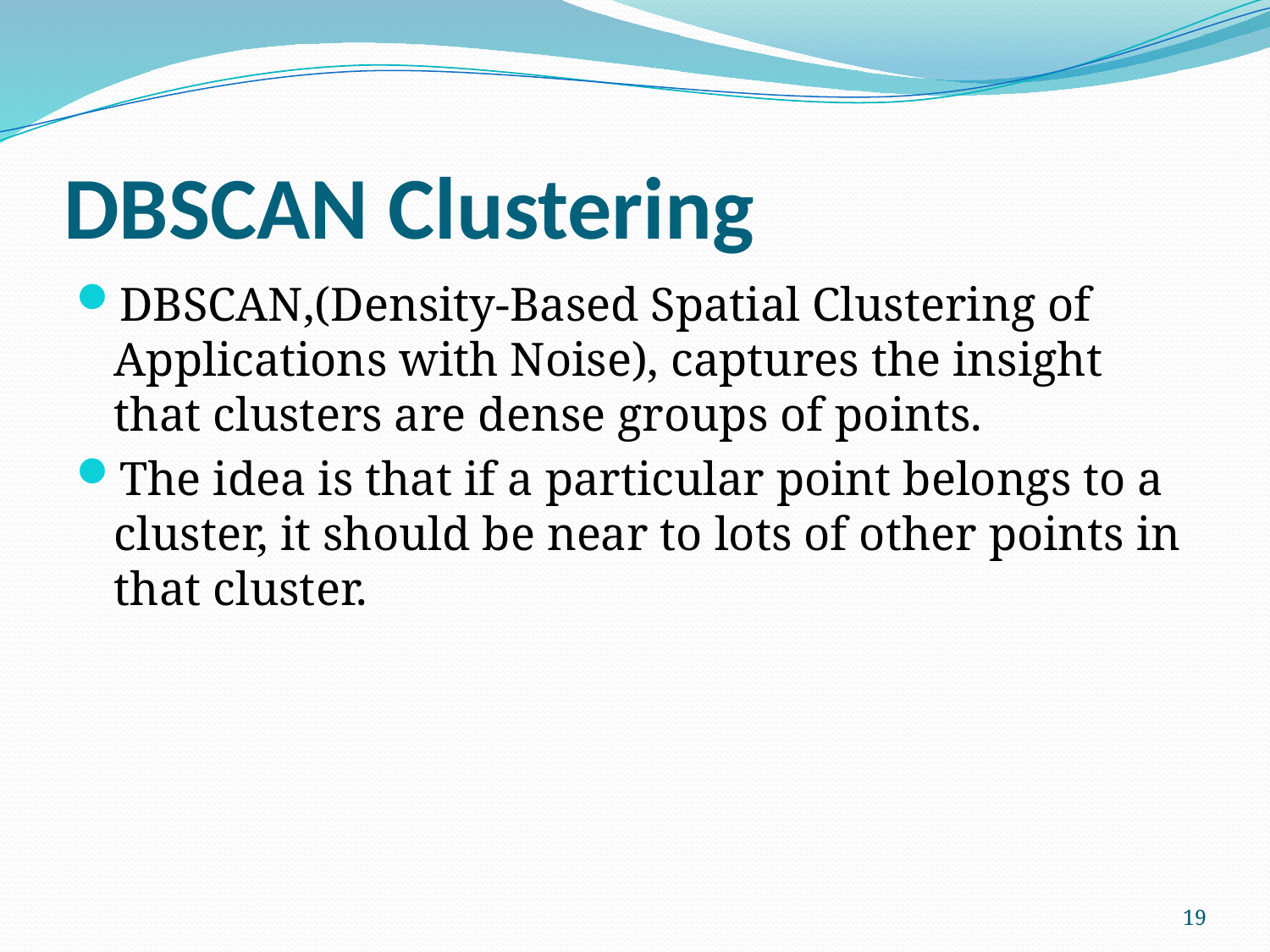

# DBSCAN Clustering
DBSCAN,(Density-Based Spatial Clustering of Applications with Noise), captures the insight that clusters are dense groups of points.
The idea is that if a particular point belongs to a cluster, it should be near to lots of other points in that cluster.

19